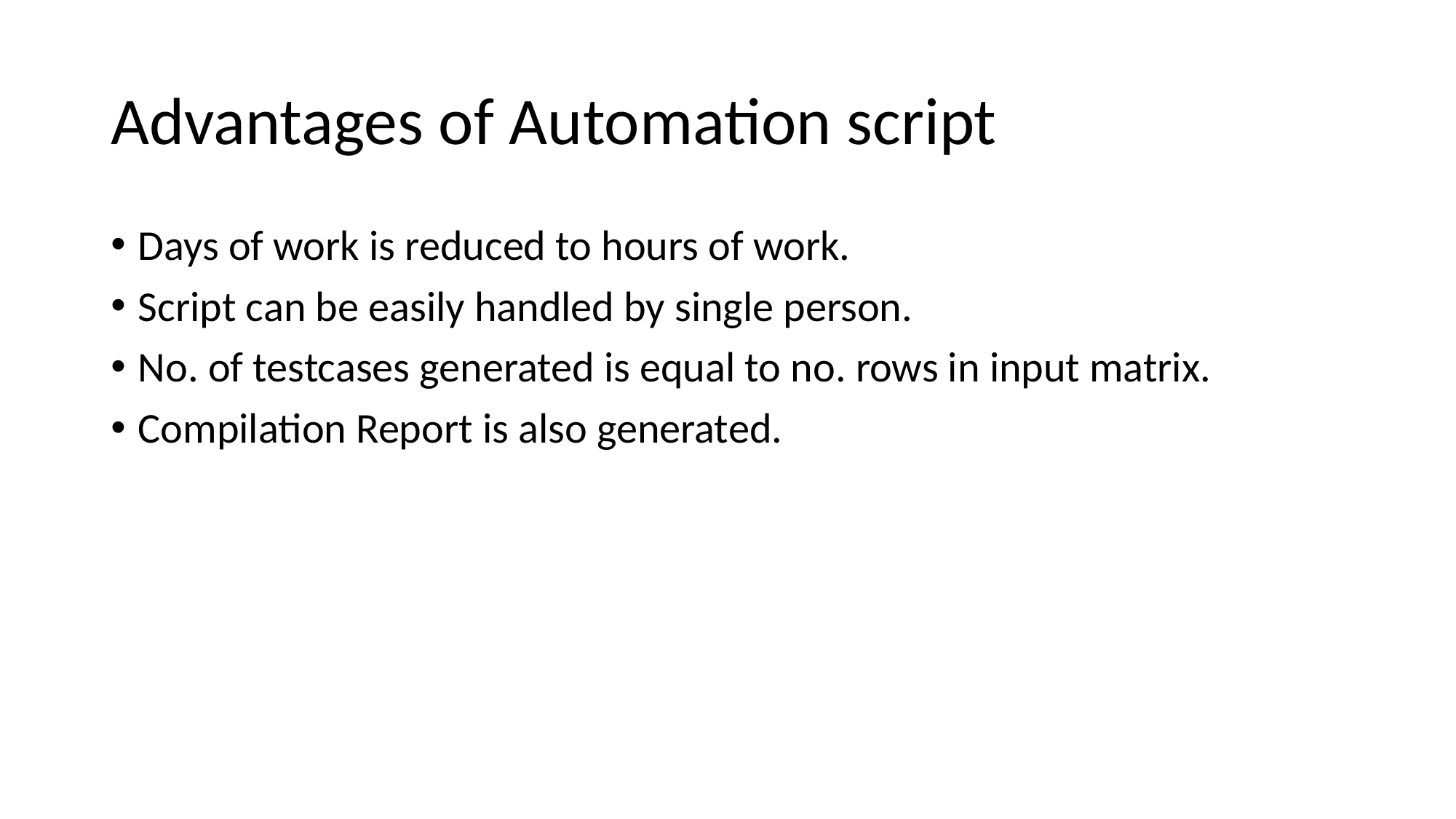

# Advantages of Automation script
Days of work is reduced to hours of work.
Script can be easily handled by single person.
No. of testcases generated is equal to no. rows in input matrix.
Compilation Report is also generated.